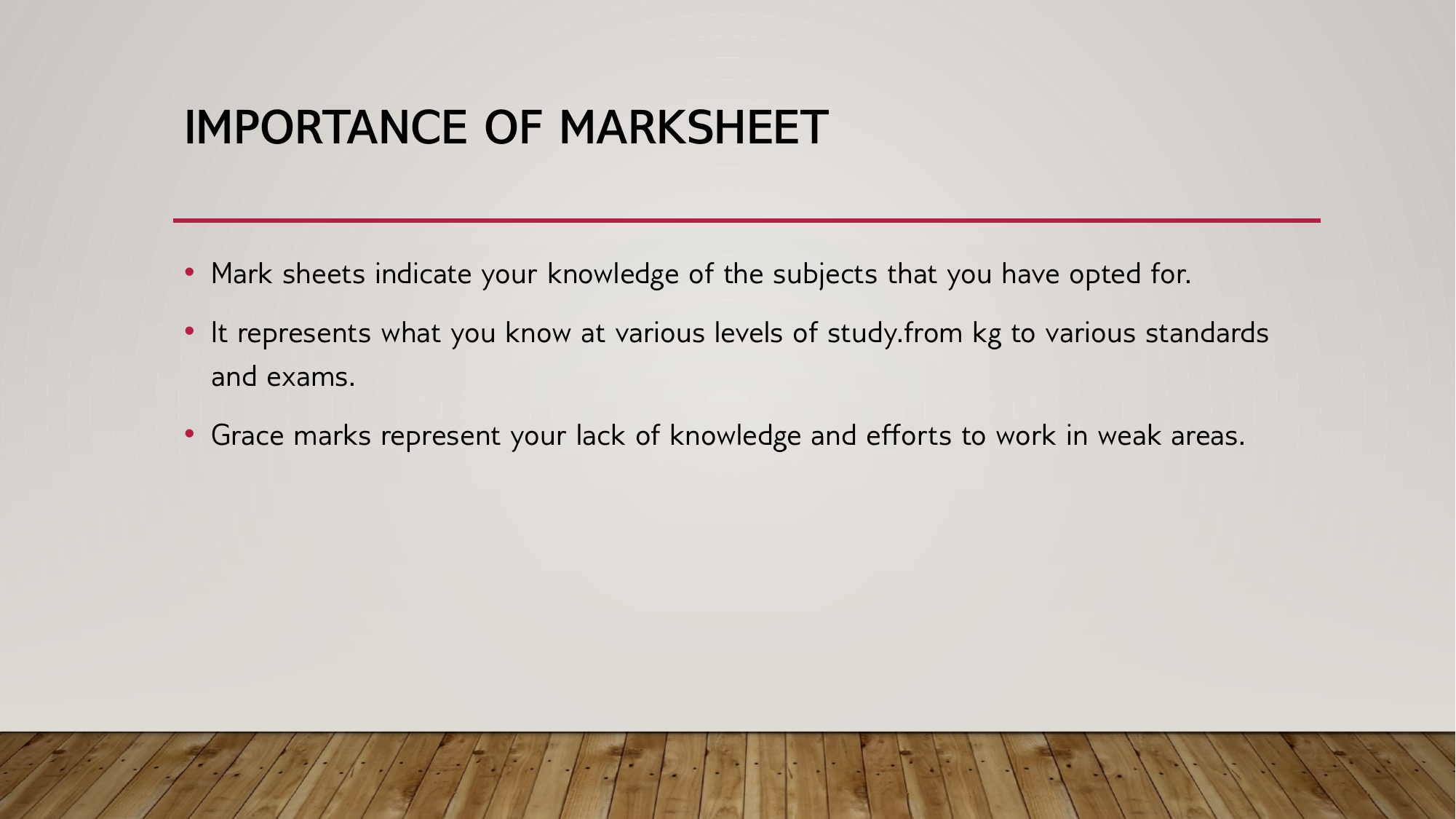

# importance of marksheet
Mark sheets indicate your knowledge of the subjects that you have opted for.
It represents what you know at various levels of study.from kg to various standards and exams.
Grace marks represent your lack of knowledge and efforts to work in weak areas.